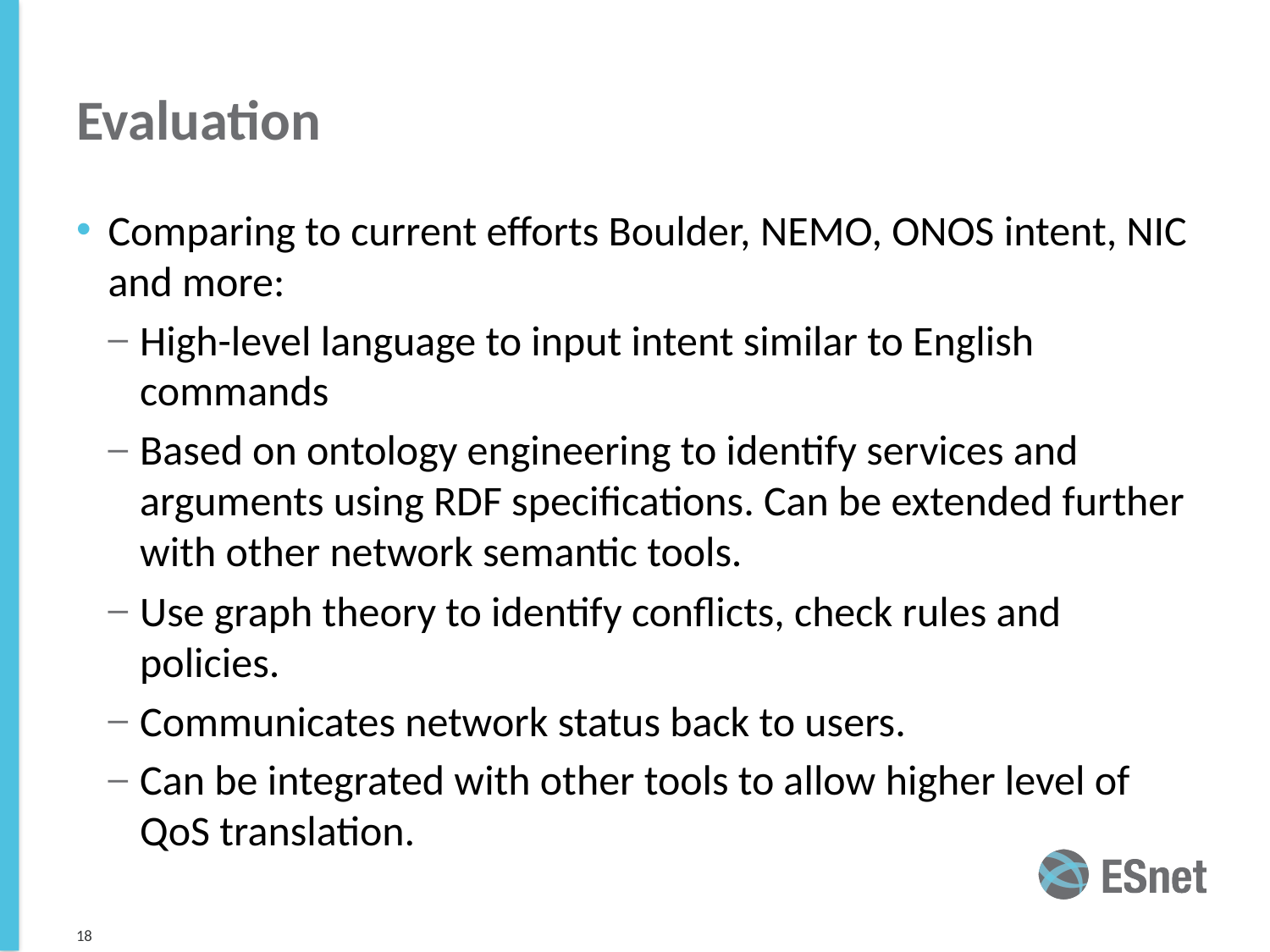

# Evaluation
Comparing to current efforts Boulder, NEMO, ONOS intent, NIC and more:
High-level language to input intent similar to English commands
Based on ontology engineering to identify services and arguments using RDF specifications. Can be extended further with other network semantic tools.
Use graph theory to identify conflicts, check rules and policies.
Communicates network status back to users.
Can be integrated with other tools to allow higher level of QoS translation.
18